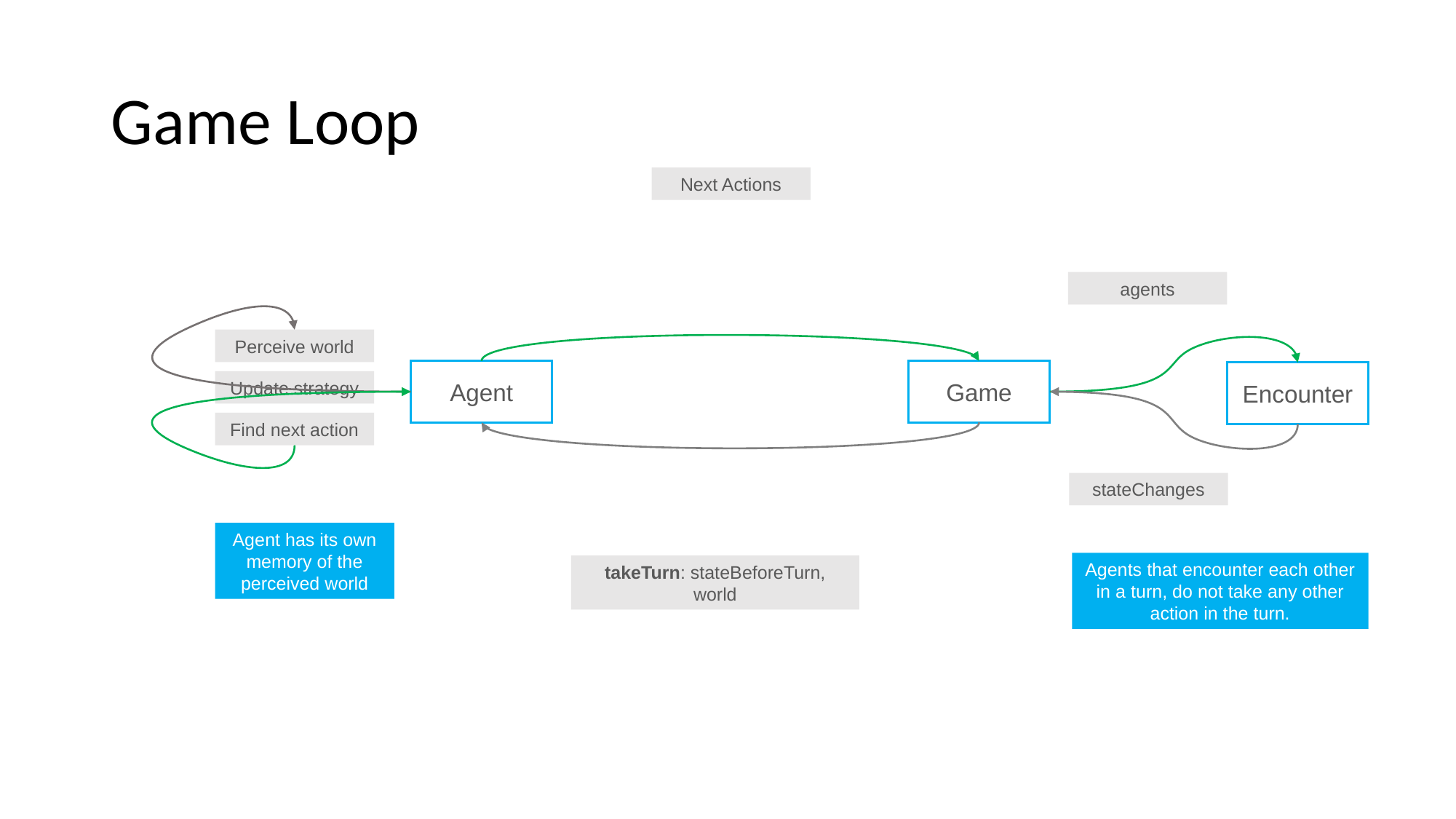

# Game Loop
Next Actions
agents
Perceive world
Agent
Game
Encounter
Update strategy
Find next action
stateChanges
Agent has its own memory of the perceived world
Agents that encounter each other in a turn, do not take any other action in the turn.
takeTurn: stateBeforeTurn, world